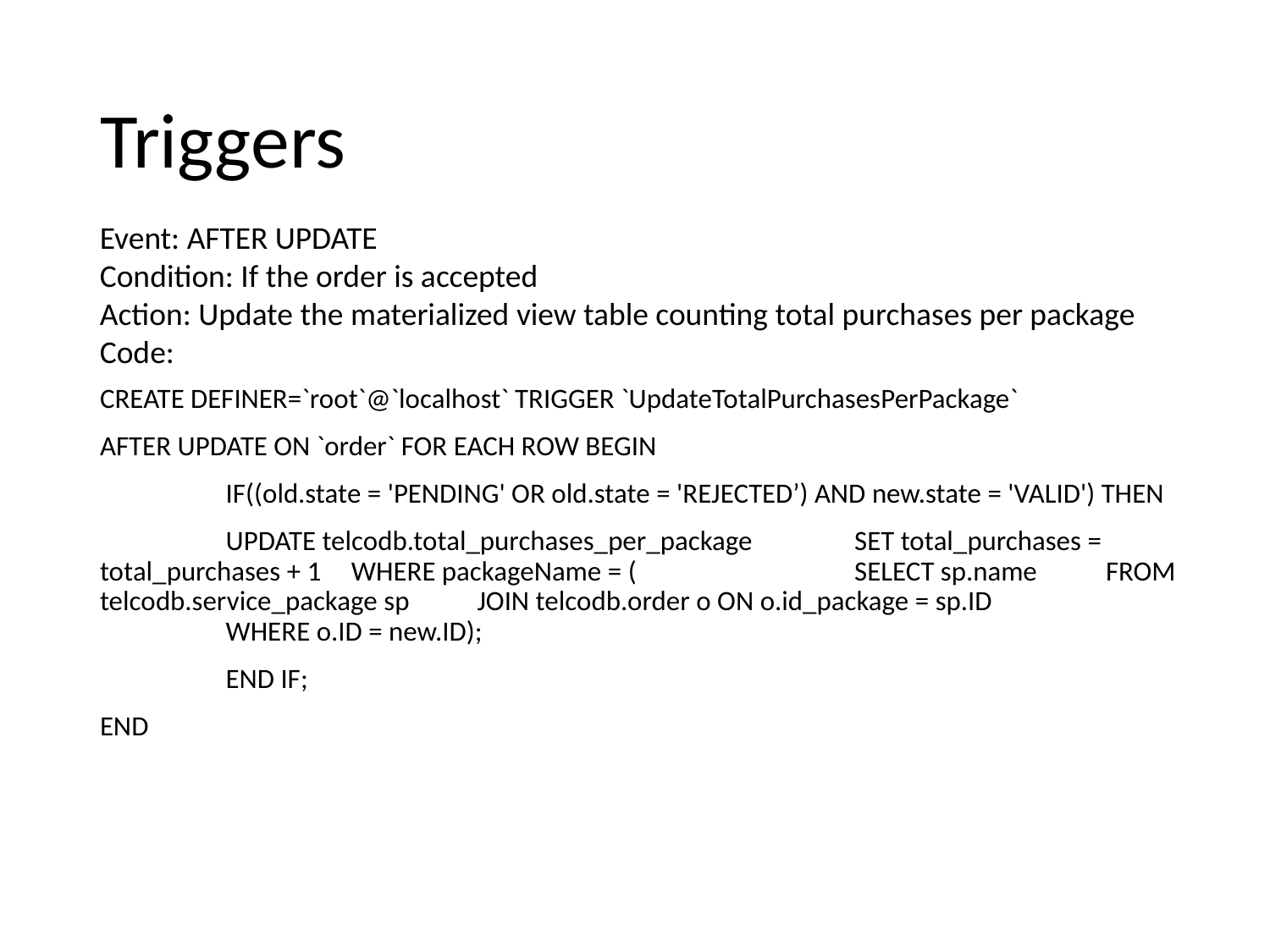

# Triggers
Event: AFTER UPDATE
Condition: If the order is accepted
Action: Update the materialized view table counting total purchases per package
Code:
CREATE DEFINER=`root`@`localhost` TRIGGER `UpdateTotalPurchasesPerPackage`
AFTER UPDATE ON `order` FOR EACH ROW BEGIN
	IF((old.state = 'PENDING' OR old.state = 'REJECTED’) AND new.state = 'VALID') THEN
		UPDATE telcodb.total_purchases_per_package					SET total_purchases = total_purchases + 1					WHERE packageName = (							SELECT sp.name 							FROM telcodb.service_package sp 					JOIN telcodb.order o ON o.id_package = sp.ID                             				WHERE o.ID = new.ID);
	END IF;
END